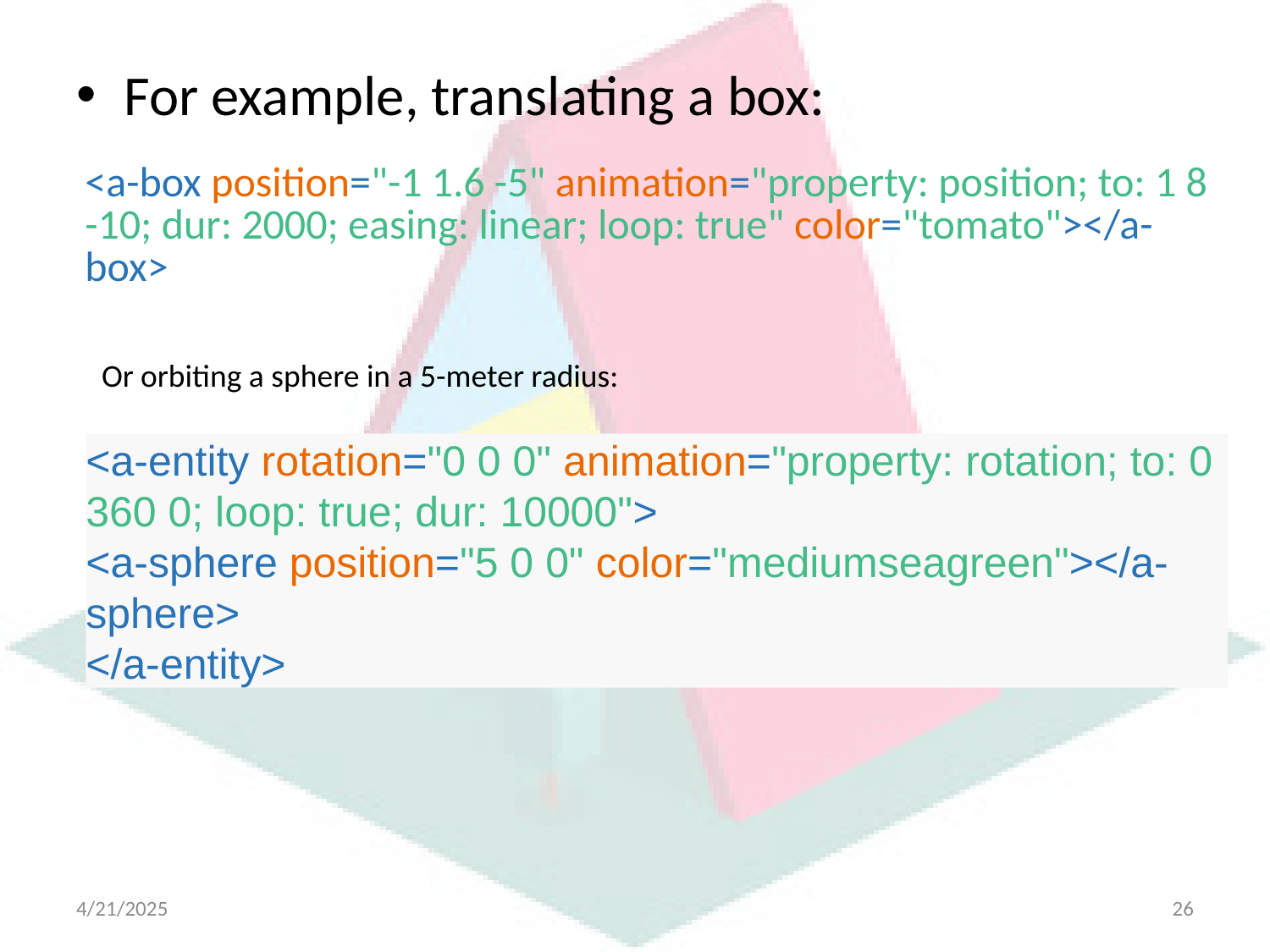

For example, translating a box:

| <a-box position="-1 1.6 -5" animation="property: position; to: 1 8 -10; dur: 2000; easing: linear; loop: true" color="tomato"></a-box> |
| --- |
Or orbiting a sphere in a 5-meter radius:
<a-entity rotation="0 0 0" animation="property: rotation; to: 0 360 0; loop: true; dur: 10000">
<a-sphere position="5 0 0" color="mediumseagreen"></a-sphere>
</a-entity>

4/21/2025
26